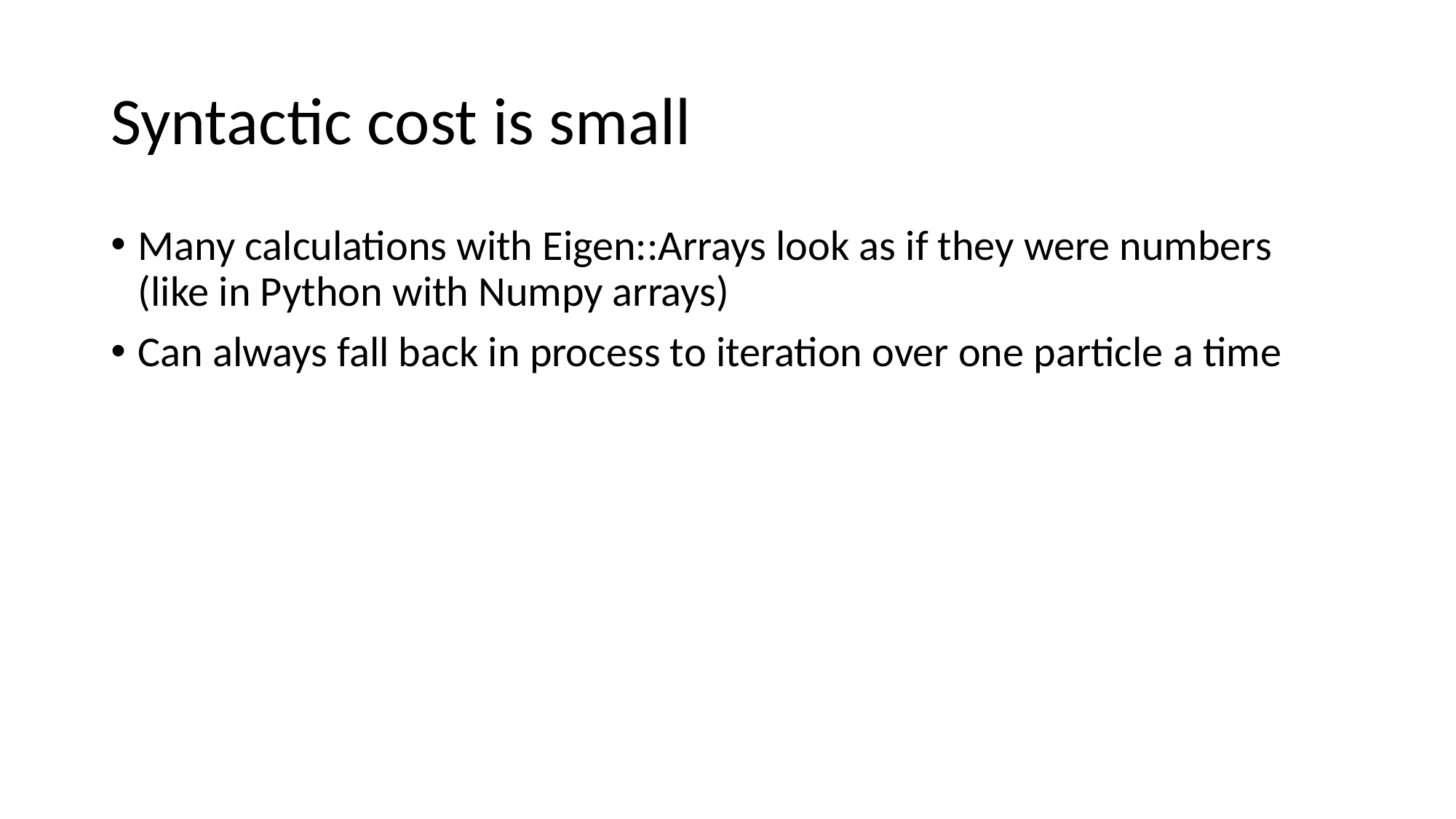

# Syntactic cost is small
Many calculations with Eigen::Arrays look as if they were numbers
(like in Python with Numpy arrays)
Can always fall back in process to iteration over one particle a time